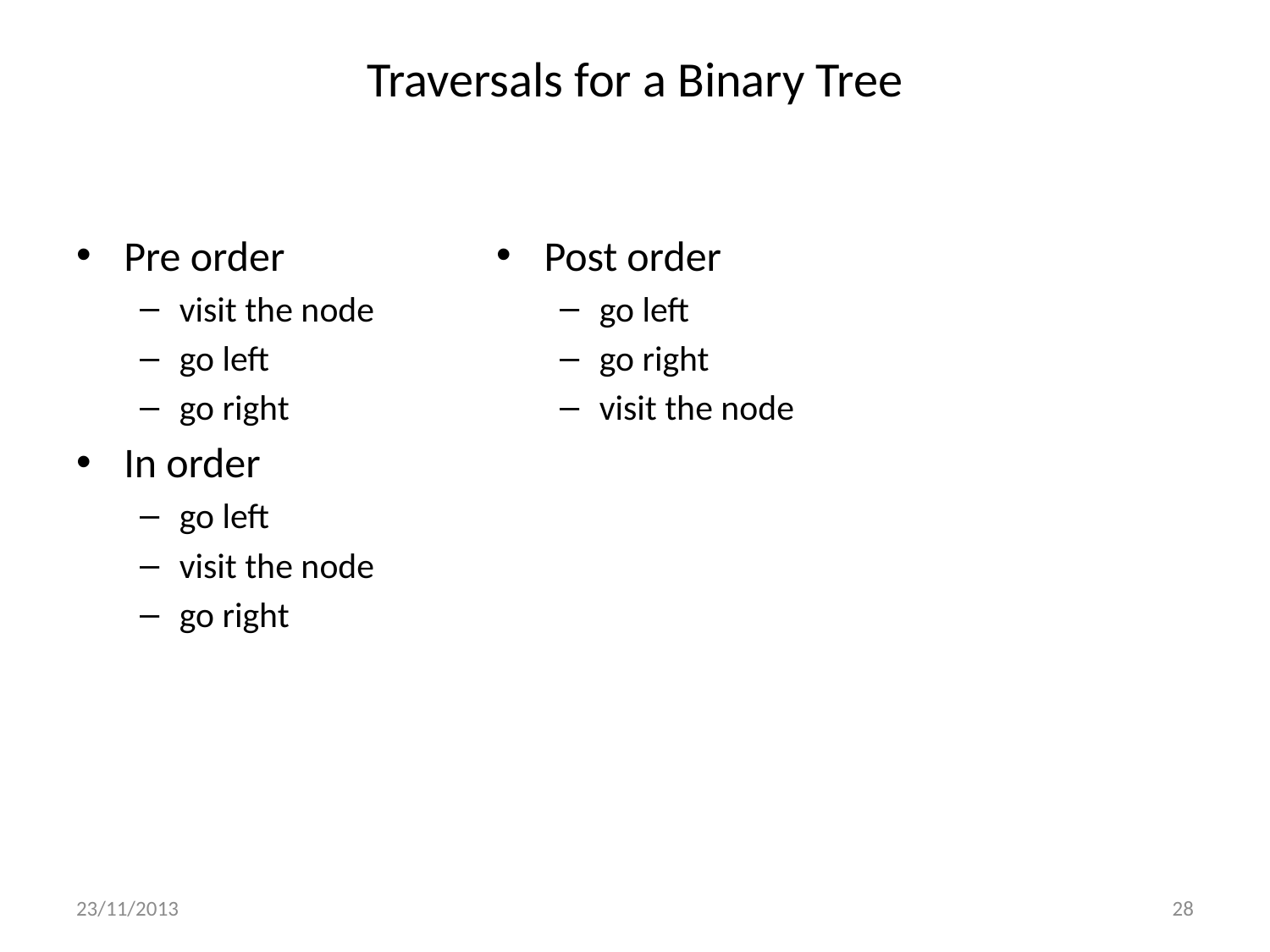

# Traversals for a Binary Tree
Pre order
visit the node
go left
go right
In order
go left
visit the node
go right
Post order
go left
go right
visit the node
23/11/2013
28